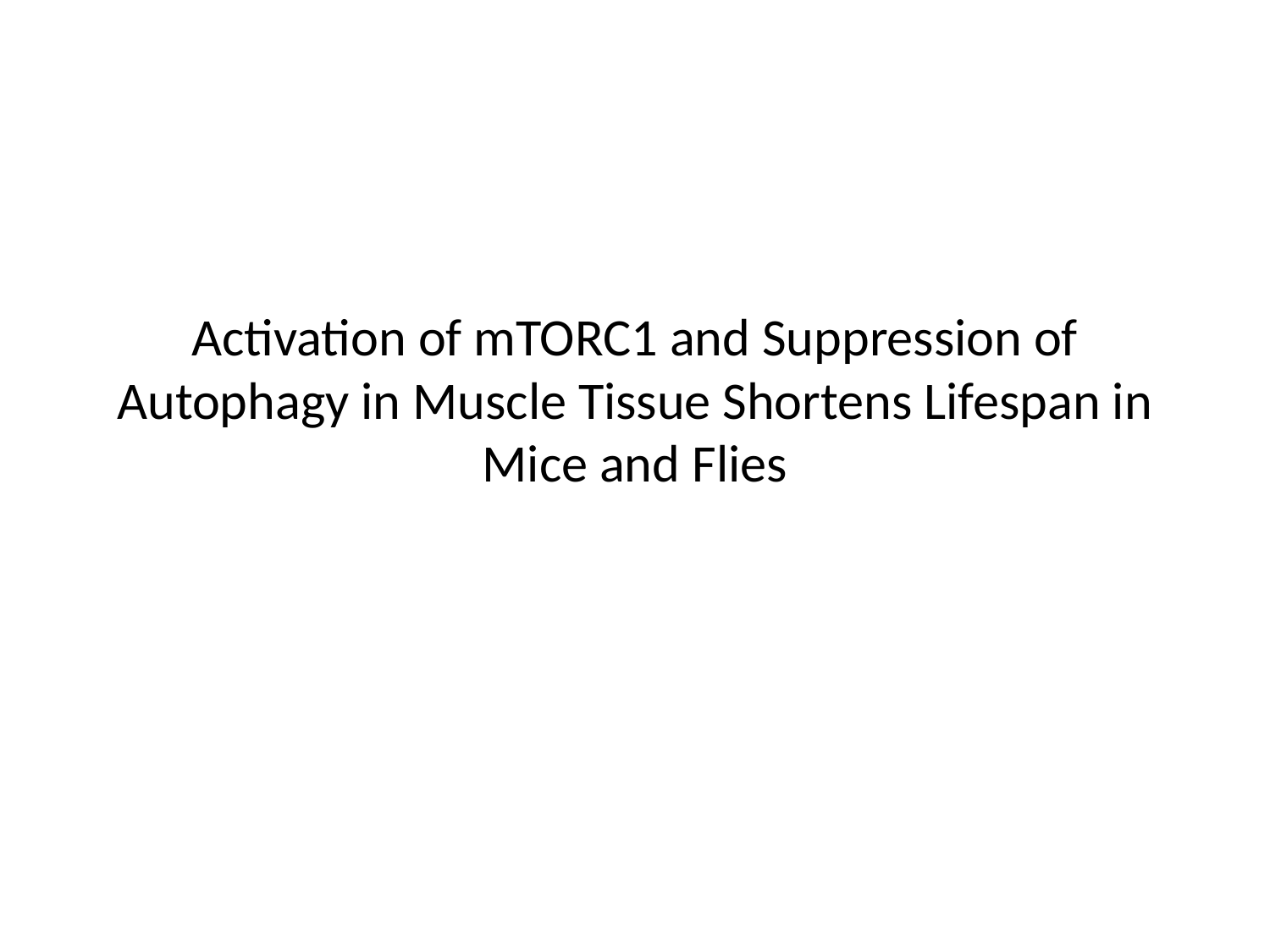

# Activation of mTORC1 and Suppression of Autophagy in Muscle Tissue Shortens Lifespan in Mice and Flies